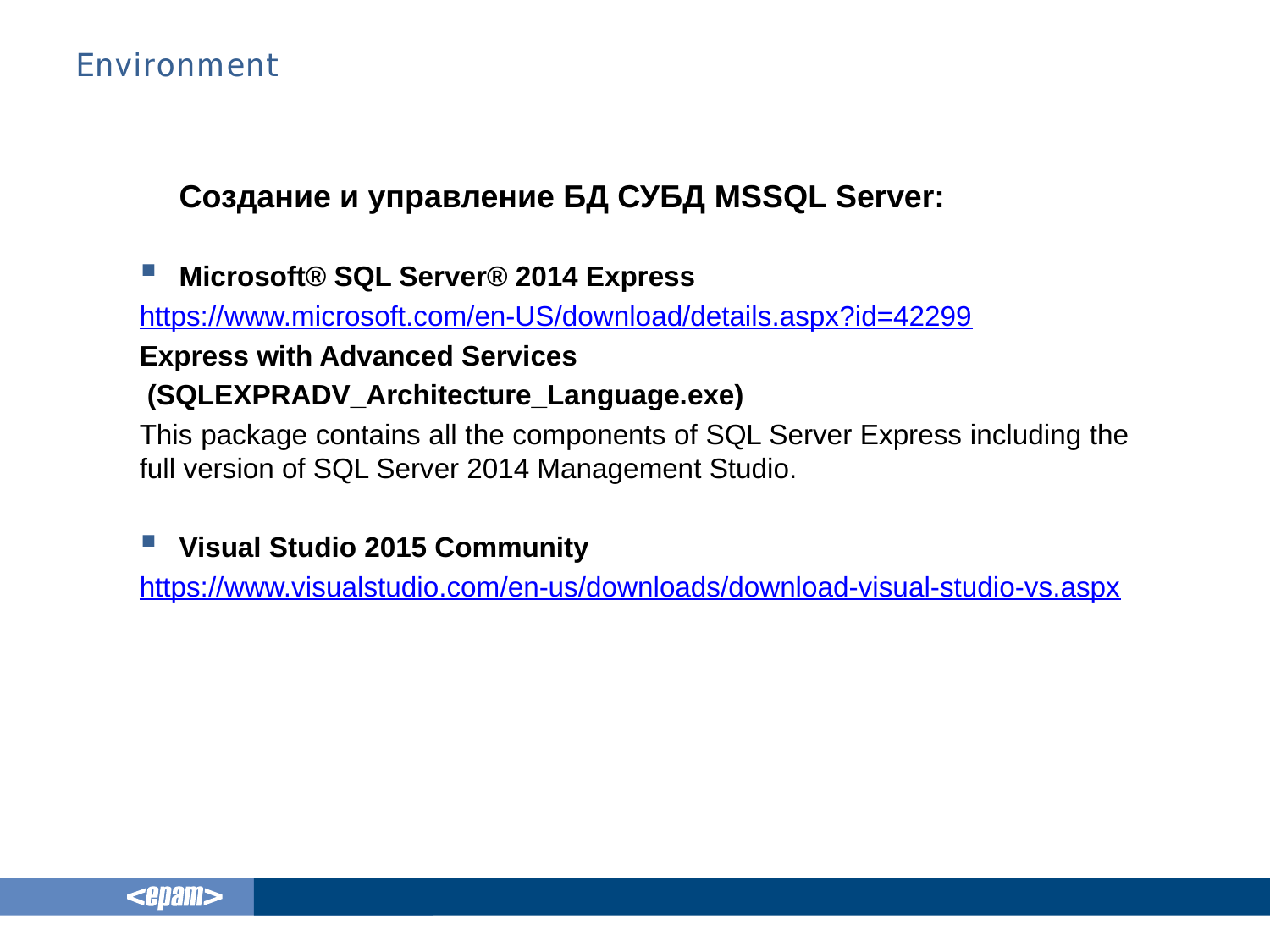

# Environment
	Создание и управление БД СУБД MSSQL Server:

Microsoft® SQL Server® 2014 Express
https://www.microsoft.com/en-US/download/details.aspx?id=42299
Express with Advanced Services
 (SQLEXPRADV_Architecture_Language.exe)
This package contains all the components of SQL Server Express including the full version of SQL Server 2014 Management Studio.

Visual Studio 2015 Community
https://www.visualstudio.com/en-us/downloads/download-visual-studio-vs.aspx